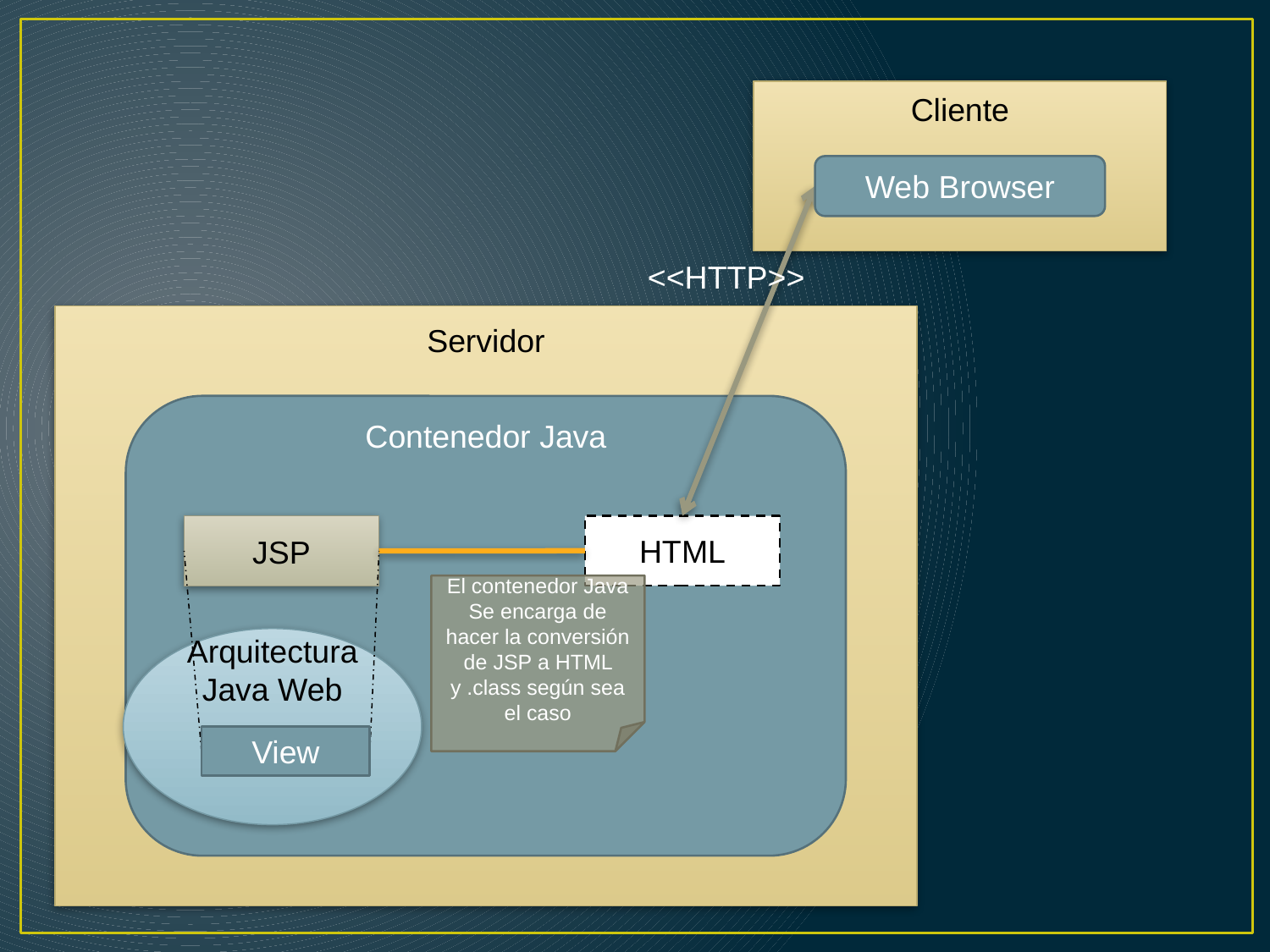

Cliente

Web Browser
<<HTTP>>
Servidor

Contenedor Java

HTML
JSP
El contenedor Java Se encarga de hacer la conversión de JSP a HTML y .class según sea el caso
Arquitectura Java Web

View